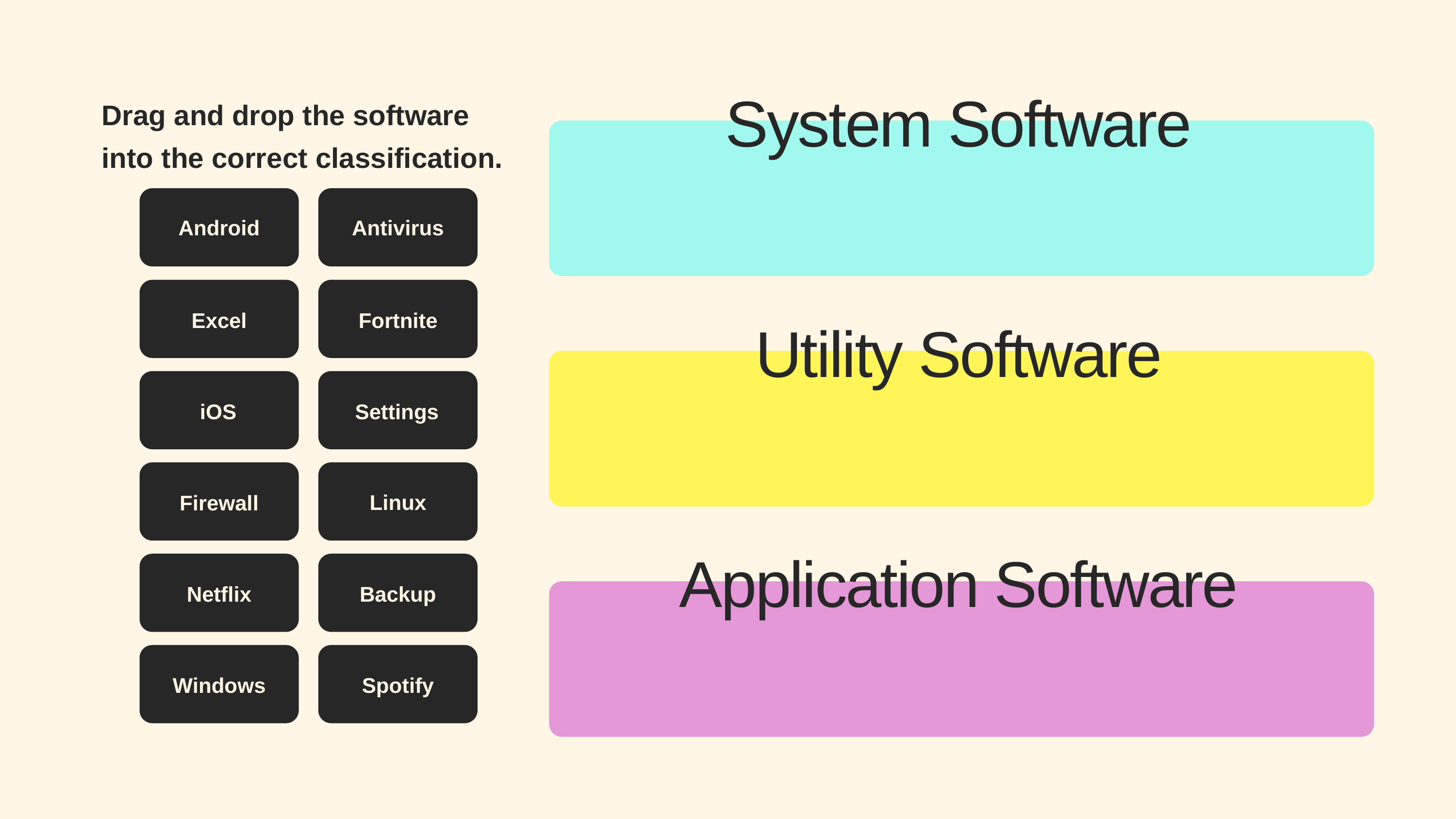

System Software
Drag and drop the software into the correct classification.

Android

Antivirus

Excel

Fortnite
Utility Software

iOS

Settings

Firewall

Linux
Application Software

Netflix

Backup

Windows

Spotify